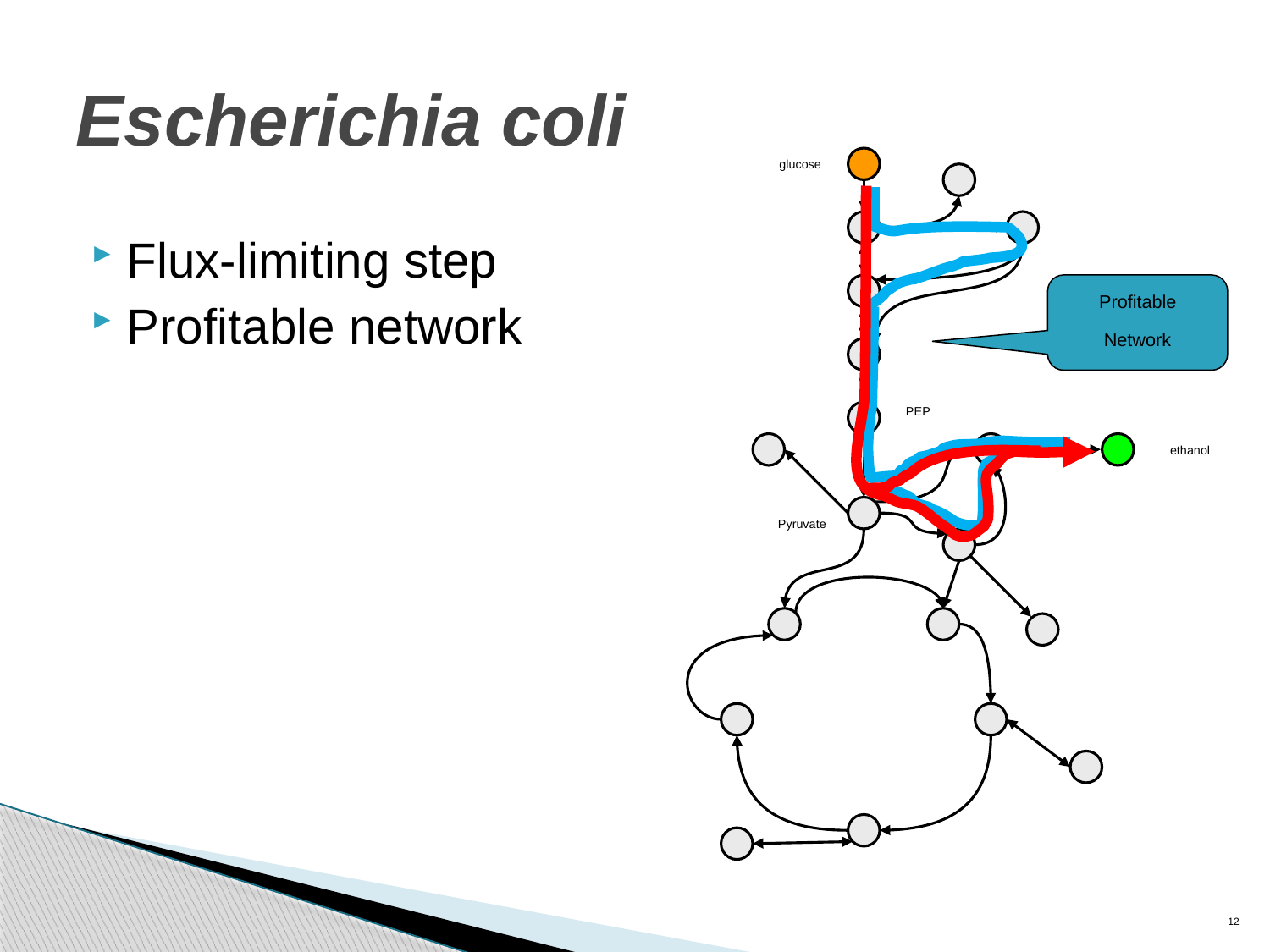

Escherichia coli

glucose

Flux-limiting step
Profitable network

Profitable Network

PEP
ethanol

Pyruvate
12